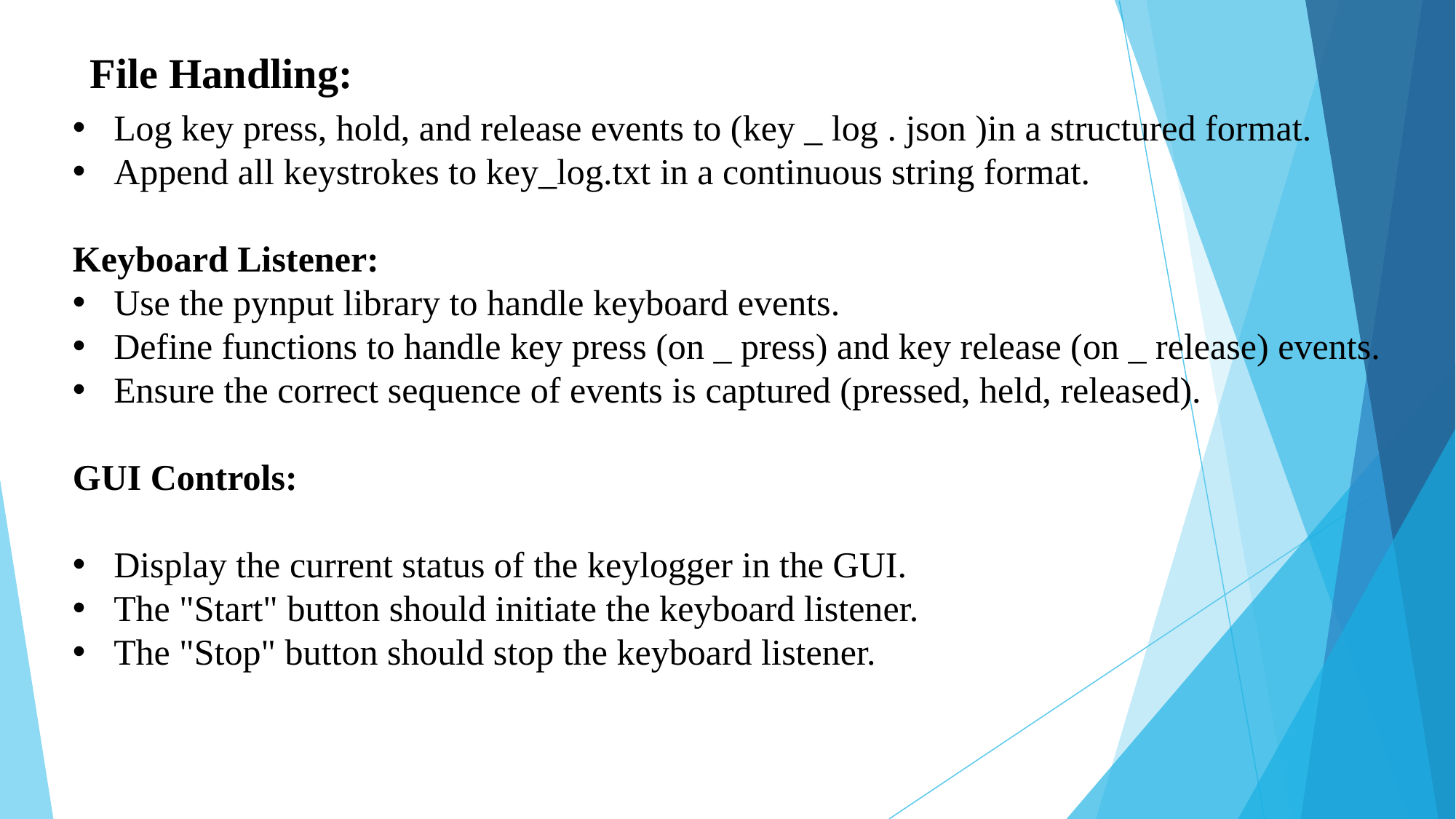

# File Handling:
Log key press, hold, and release events to (key _ log . json )in a structured format.
Append all keystrokes to key_log.txt in a continuous string format.

Keyboard Listener:
Use the pynput library to handle keyboard events.
Define functions to handle key press (on _ press) and key release (on _ release) events.
Ensure the correct sequence of events is captured (pressed, held, released).

GUI Controls:

Display the current status of the keylogger in the GUI.
The "Start" button should initiate the keyboard listener.
The "Stop" button should stop the keyboard listener.